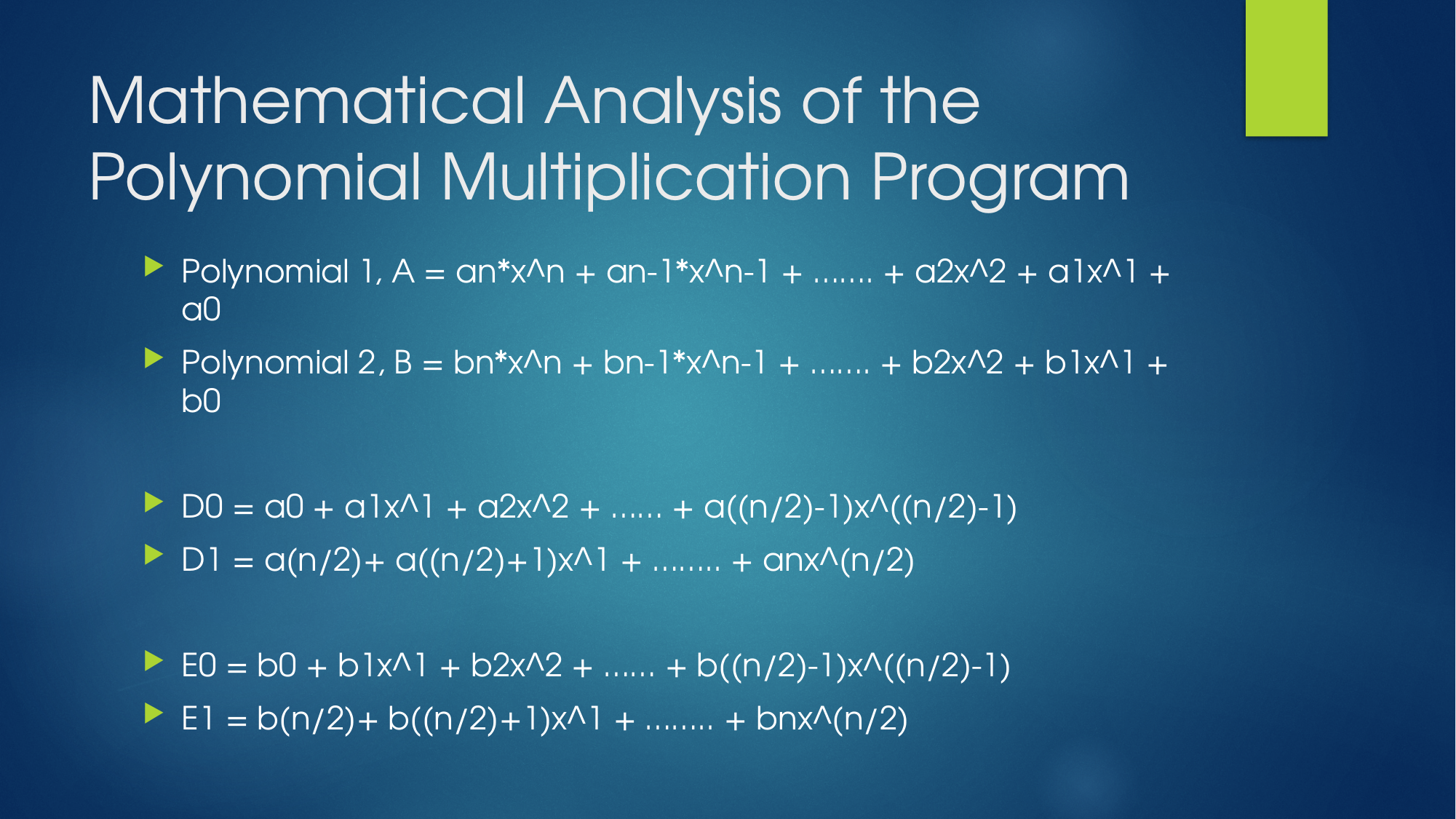

# Mathematical Analysis of the Polynomial Multiplication Program
Polynomial 1, A = an*x^n + an-1*x^n-1 + ……. + a2x^2 + a1x^1 + a0
Polynomial 2, B = bn*x^n + bn-1*x^n-1 + ……. + b2x^2 + b1x^1 + b0

D0 = a0 + a1x^1 + a2x^2 + …… + a((n/2)-1)x^((n/2)-1)
D1 = a(n/2)+ a((n/2)+1)x^1 + …….. + anx^(n/2)

E0 = b0 + b1x^1 + b2x^2 + …… + b((n/2)-1)x^((n/2)-1)
E1 = b(n/2)+ b((n/2)+1)x^1 + …….. + bnx^(n/2)